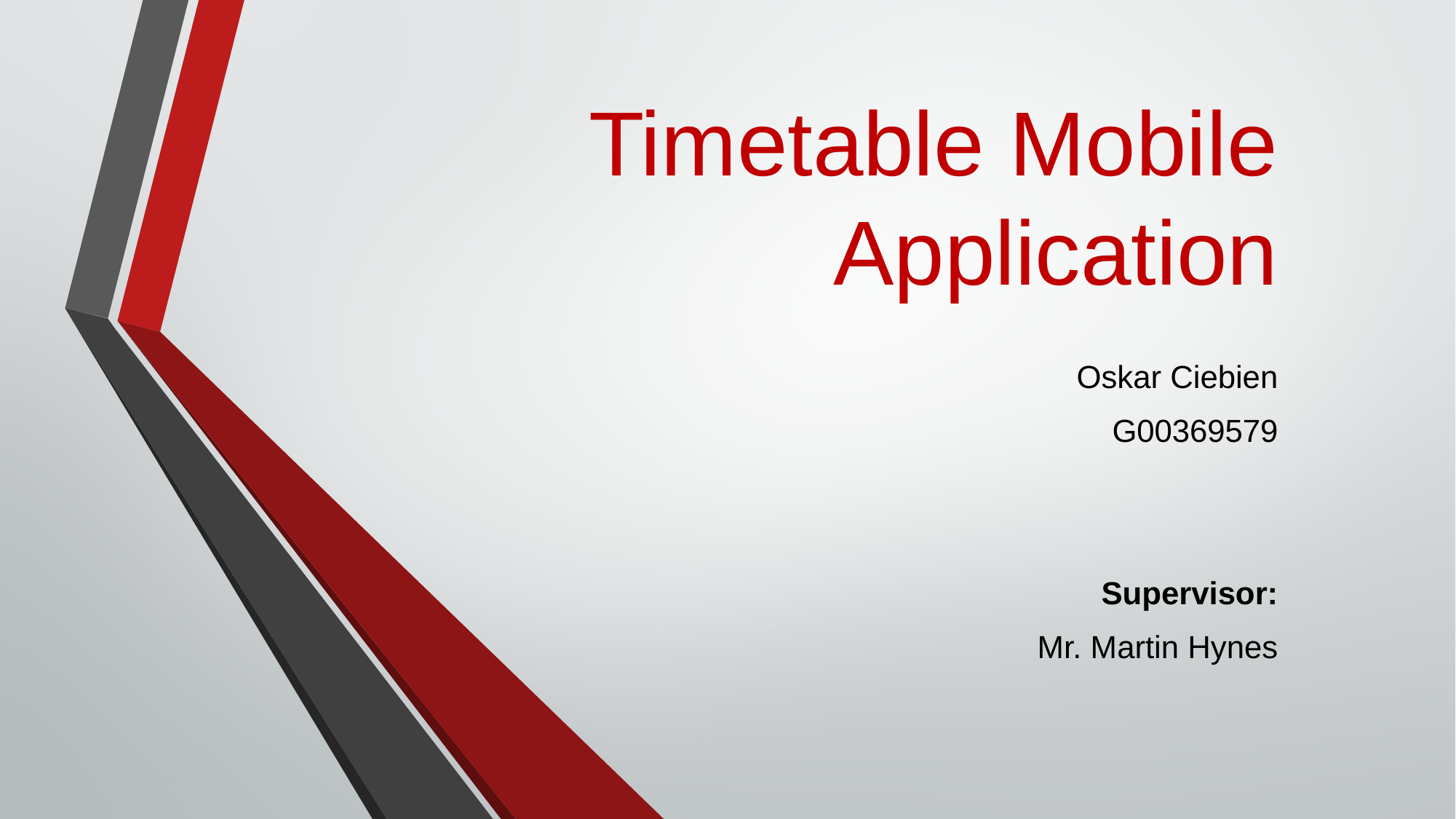

# Timetable Mobile Application
Oskar Ciebien
G00369579

Supervisor:
Mr. Martin Hynes